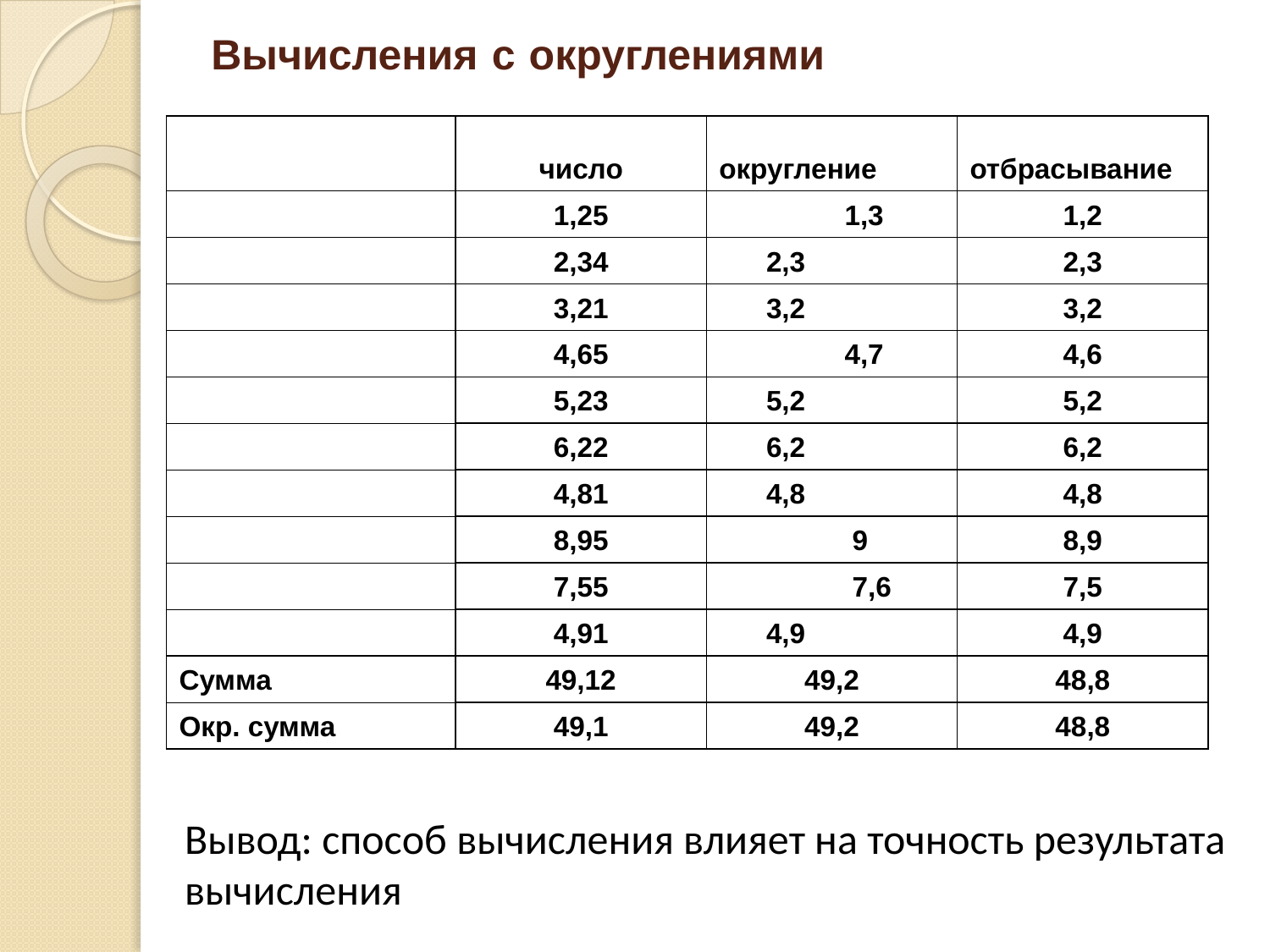

# Вычисления с округлениями
|  | число | округление | отбрасывание |
| --- | --- | --- | --- |
|  | 1,25 | 1,3 | 1,2 |
|  | 2,34 | 2,3 | 2,3 |
|  | 3,21 | 3,2 | 3,2 |
|  | 4,65 | 4,7 | 4,6 |
|  | 5,23 | 5,2 | 5,2 |
|  | 6,22 | 6,2 | 6,2 |
|  | 4,81 | 4,8 | 4,8 |
|  | 8,95 | 9 | 8,9 |
|  | 7,55 | 7,6 | 7,5 |
|  | 4,91 | 4,9 | 4,9 |
| Сумма | 49,12 | 49,2 | 48,8 |
| Окр. сумма | 49,1 | 49,2 | 48,8 |
Вывод: способ вычисления влияет на точность результата вычисления